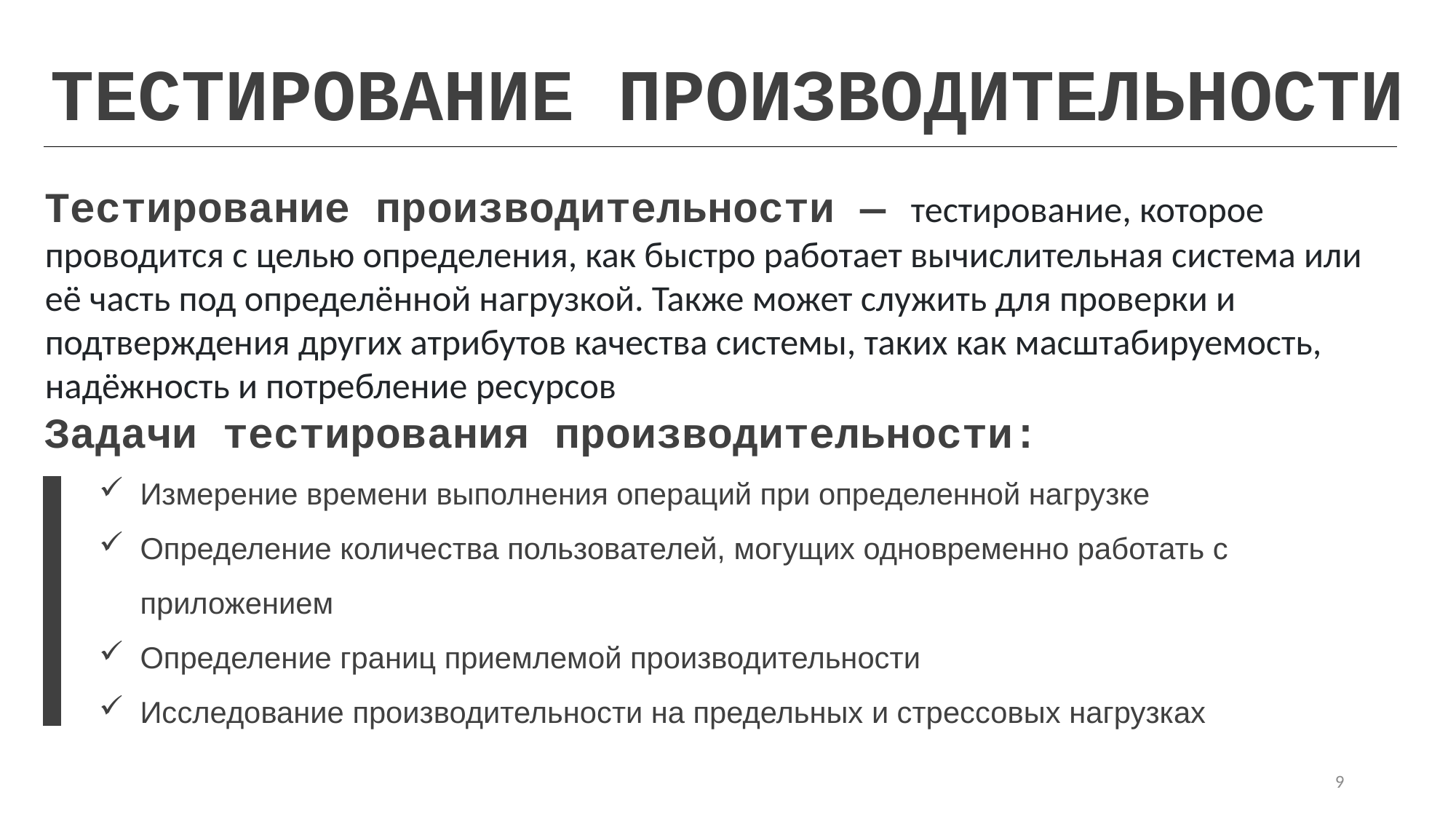

ТЕСТИРОВАНИЕ ПРОИЗВОДИТЕЛЬНОСТИ
Тестирование производительности — тестирование, которое проводится с целью определения, как быстро работает вычислительная система или её часть под определённой нагрузкой. Также может служить для проверки и подтверждения других атрибутов качества системы, таких как масштабируемость, надёжность и потребление ресурсов
Задачи тестирования производительности:
Измерение времени выполнения операций при определенной нагрузке
Определение количества пользователей, могущих одновременно работать с приложением
Определение границ приемлемой производительности
Исследование производительности на предельных и стрессовых нагрузках

9